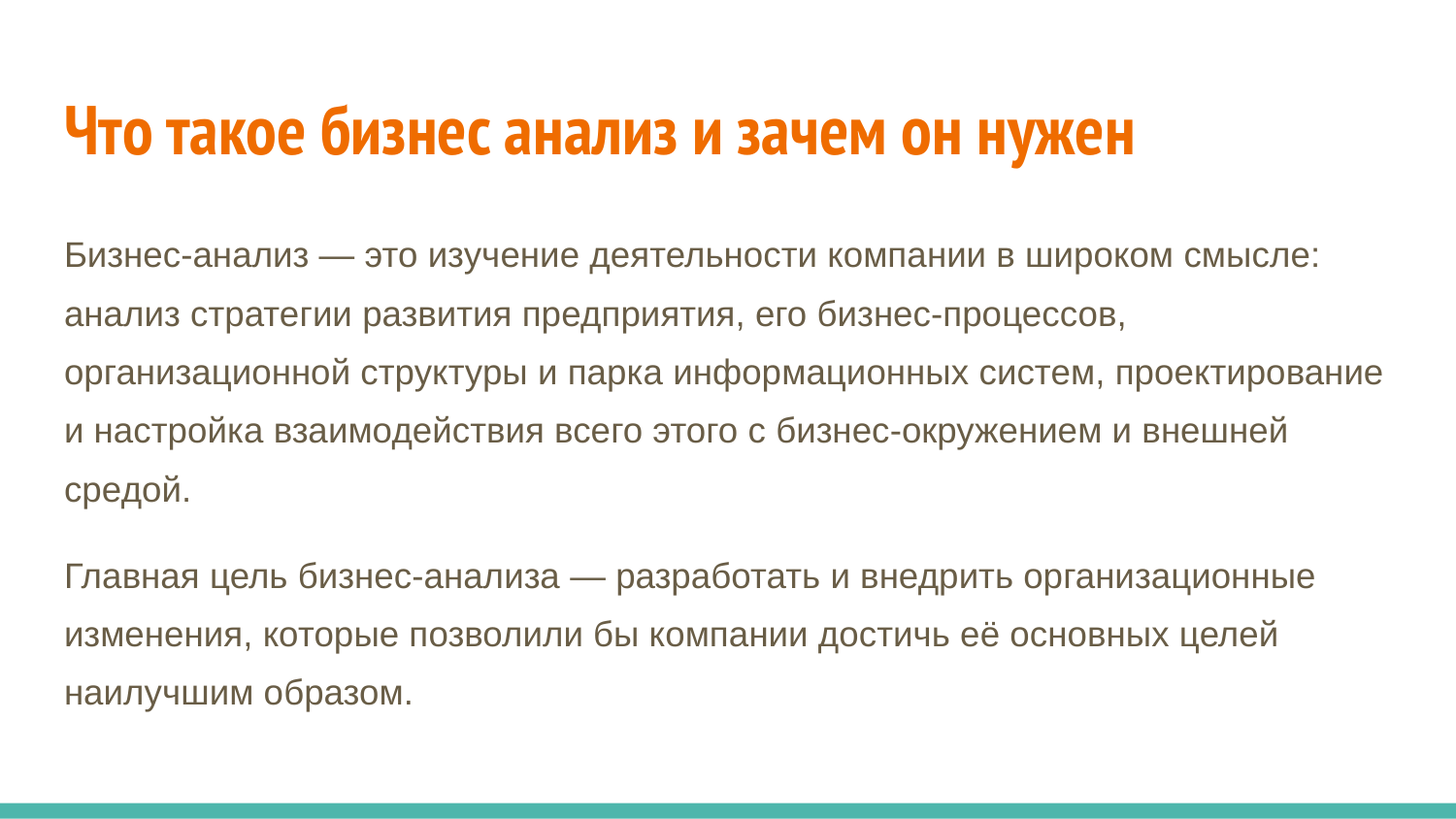

# Что такое бизнес анализ и зачем он нужен
Бизнес‑анализ — это изучение деятельности компании в широком смысле: анализ стратегии развития предприятия, его бизнес-процессов, организационной структуры и парка информационных систем, проектирование и настройка взаимодействия всего этого с бизнес‑окружением и внешней средой.
Главная цель бизнес-анализа — разработать и внедрить организационные изменения, которые позволили бы компании достичь её основных целей наилучшим образом.